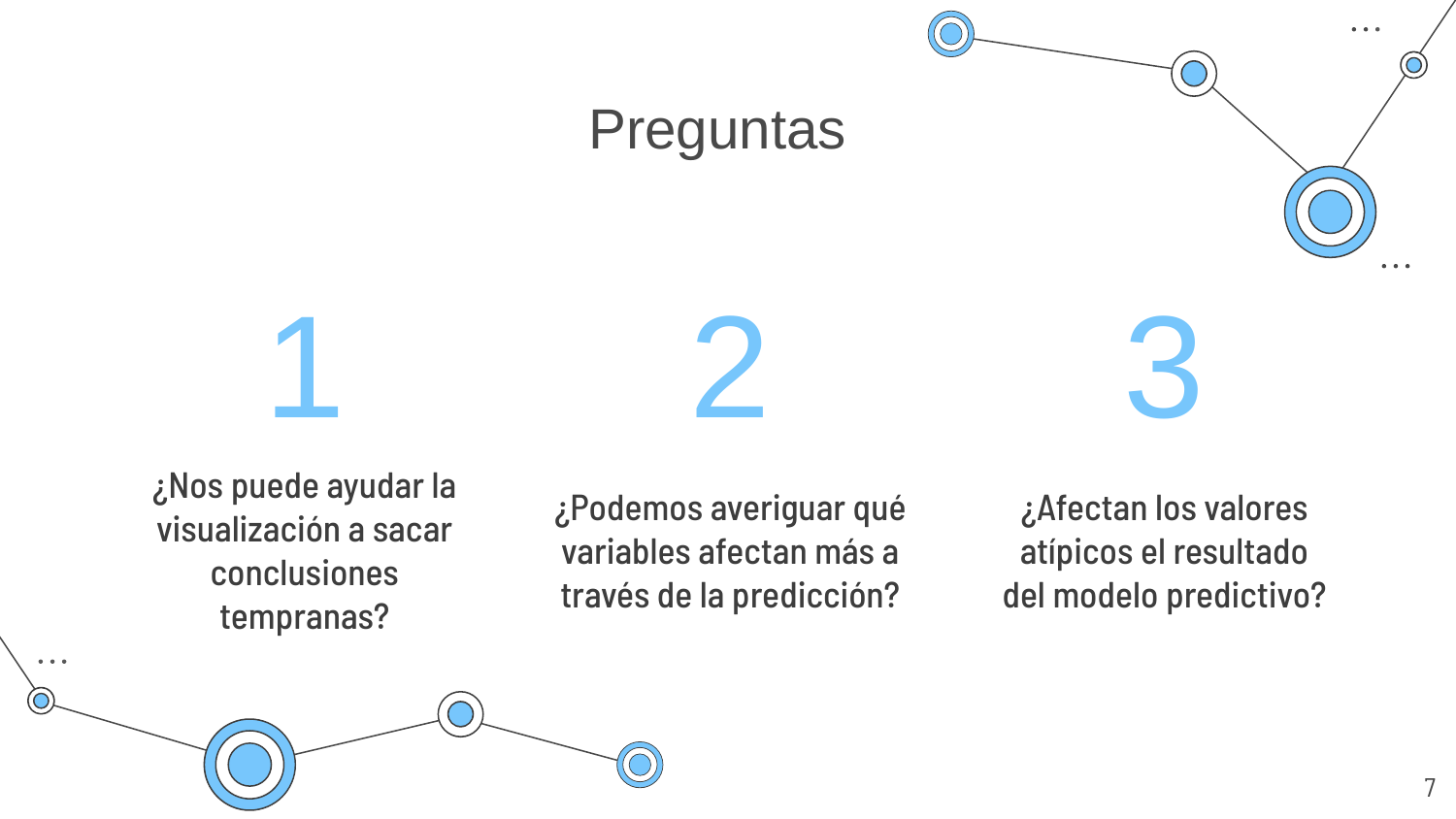

Preguntas
1
2
3
¿Nos puede ayudar la visualización a sacar conclusiones tempranas?
¿Podemos averiguar qué variables afectan más a través de la predicción?
¿Afectan los valores atípicos el resultado del modelo predictivo?
7